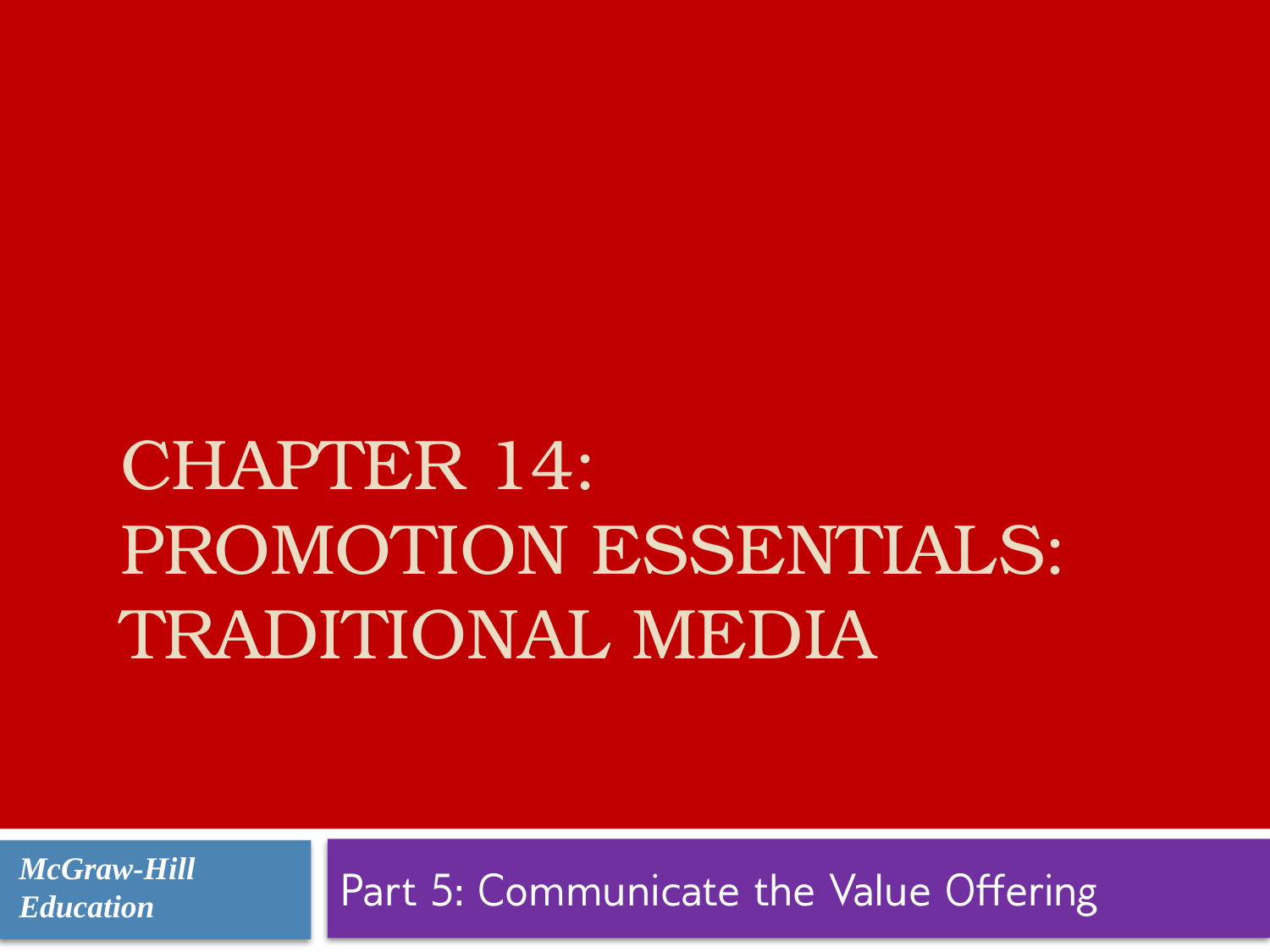

# CHAPTER 14: PROMOTION ESSENTIALS: TRADITIONAL MEDIA
Part 5: Communicate the Value Offering
McGraw-Hill Education